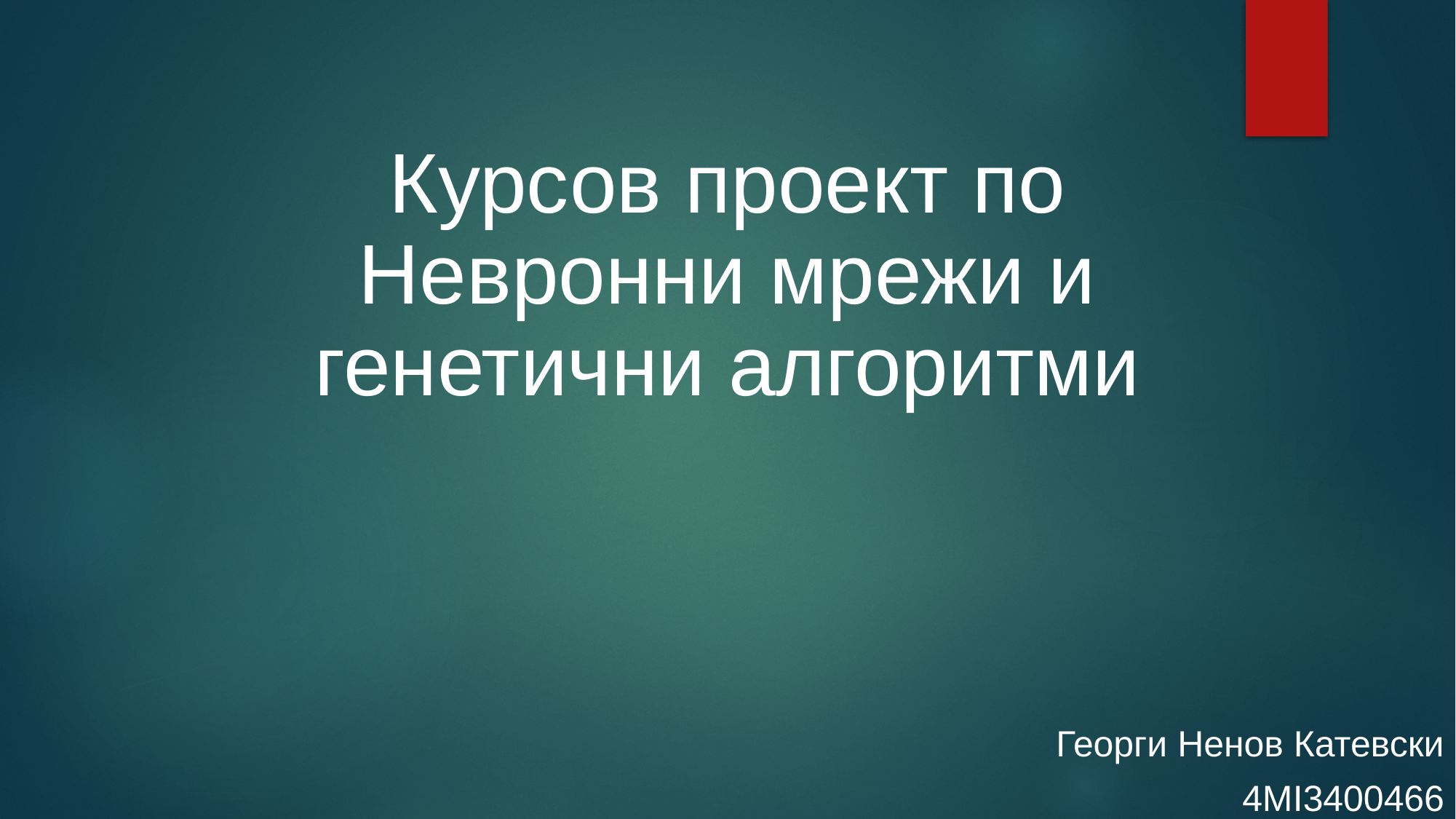

Курсов проект по Невронни мрежи и генетични алгоритми
Георги Ненов Катевски
 4MI3400466